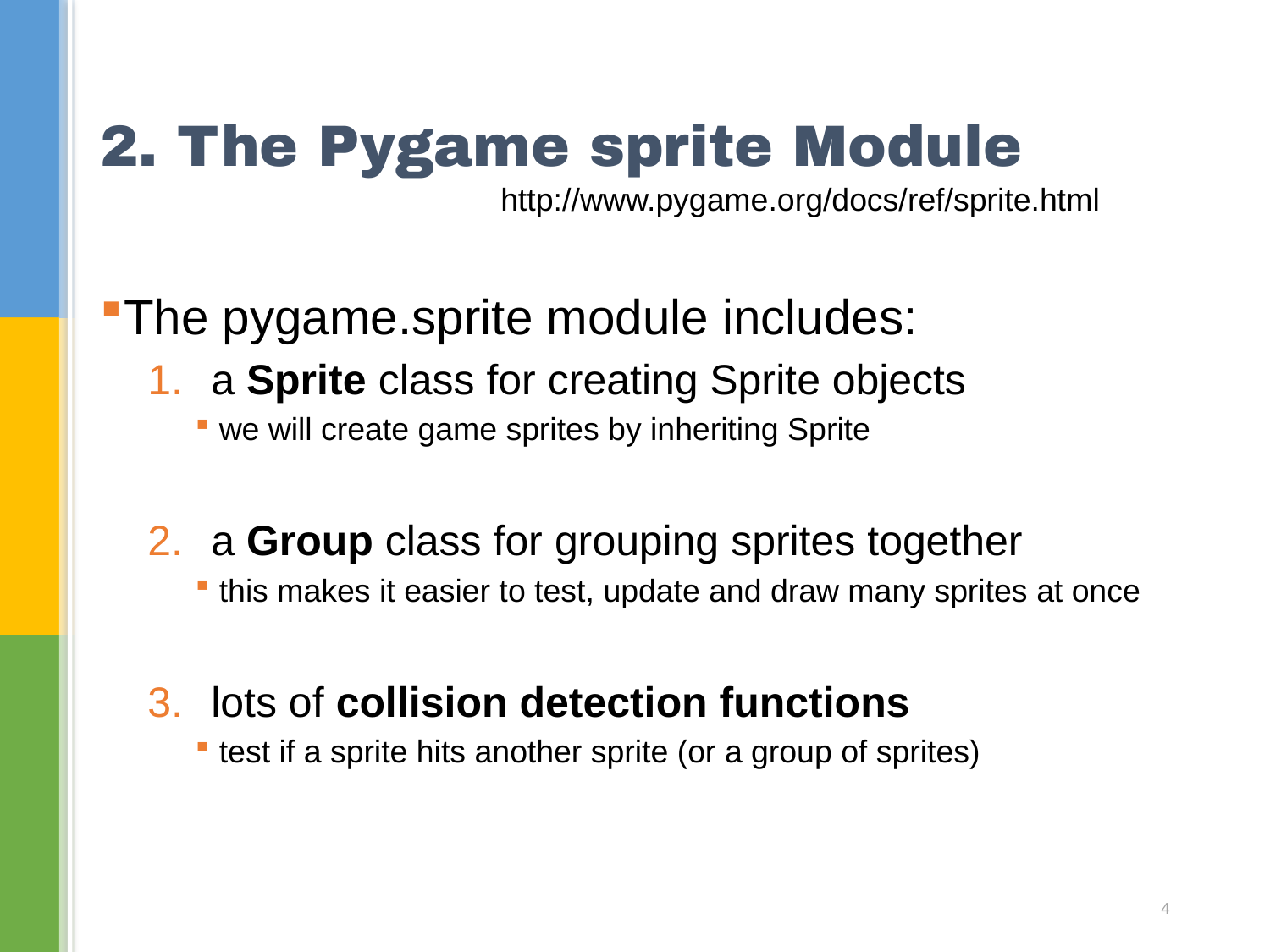

# 2. The Pygame sprite Module
http://www.pygame.org/docs/ref/sprite.html
The pygame.sprite module includes:
a Sprite class for creating Sprite objects
we will create game sprites by inheriting Sprite

a Group class for grouping sprites together
this makes it easier to test, update and draw many sprites at once

lots of collision detection functions
test if a sprite hits another sprite (or a group of sprites)
4